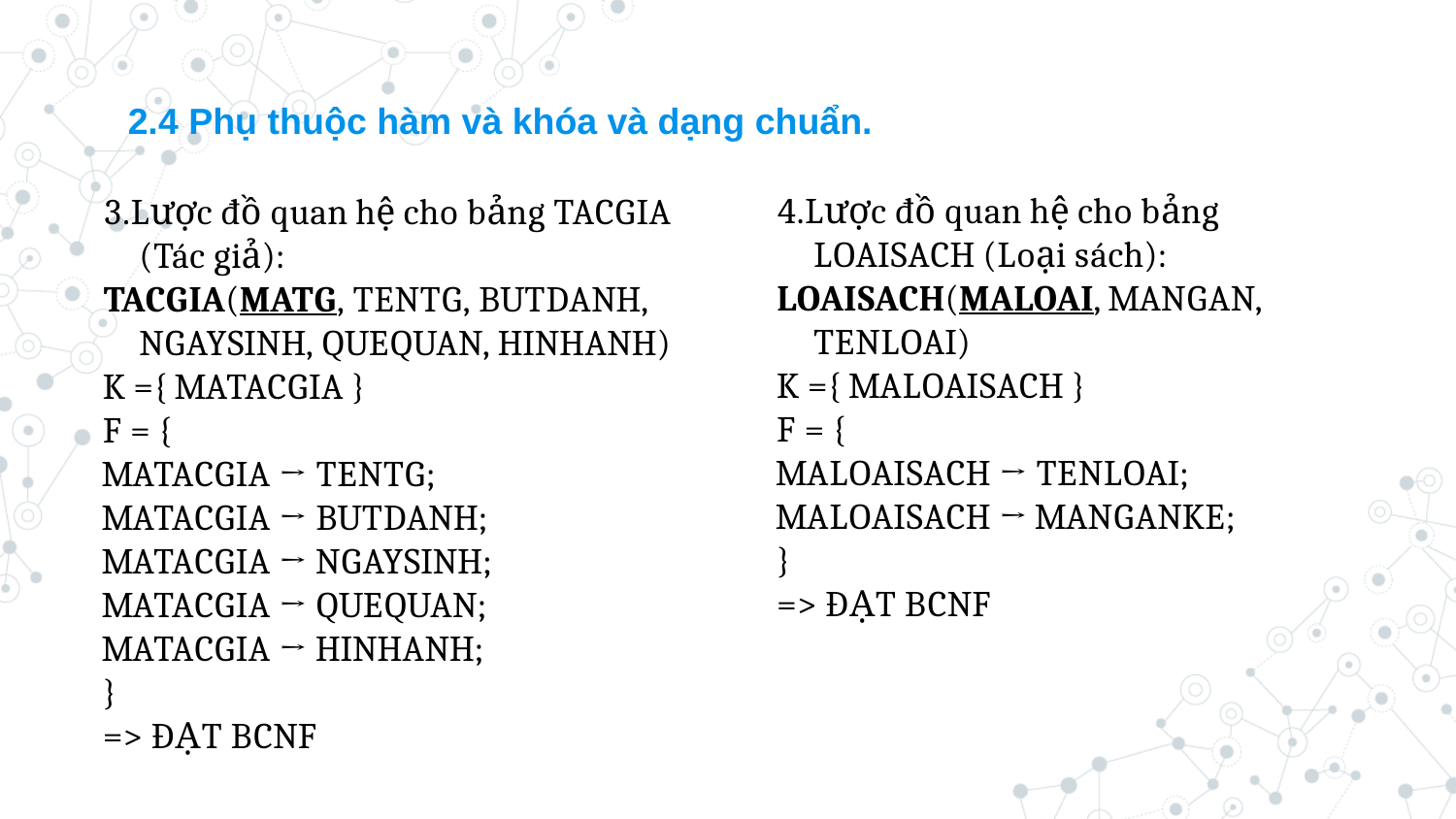

2.4 Phụ thuộc hàm và khóa và dạng chuẩn.
4.Lược đồ quan hệ cho bảng LOAISACH (Loại sách):
LOAISACH(MALOAI, MANGAN, TENLOAI)
K ={ MALOAISACH }
F = {
MALOAISACH → TENLOAI;
MALOAISACH → MANGANKE;
}
=> ĐẠT BCNF
3.Lược đồ quan hệ cho bảng TACGIA (Tác giả):
TACGIA(MATG, TENTG, BUTDANH, NGAYSINH, QUEQUAN, HINHANH)
K ={ MATACGIA }
F = {
MATACGIA → TENTG;
MATACGIA → BUTDANH;
MATACGIA → NGAYSINH;
MATACGIA → QUEQUAN;
MATACGIA → HINHANH;
}
=> ĐẠT BCNF
19